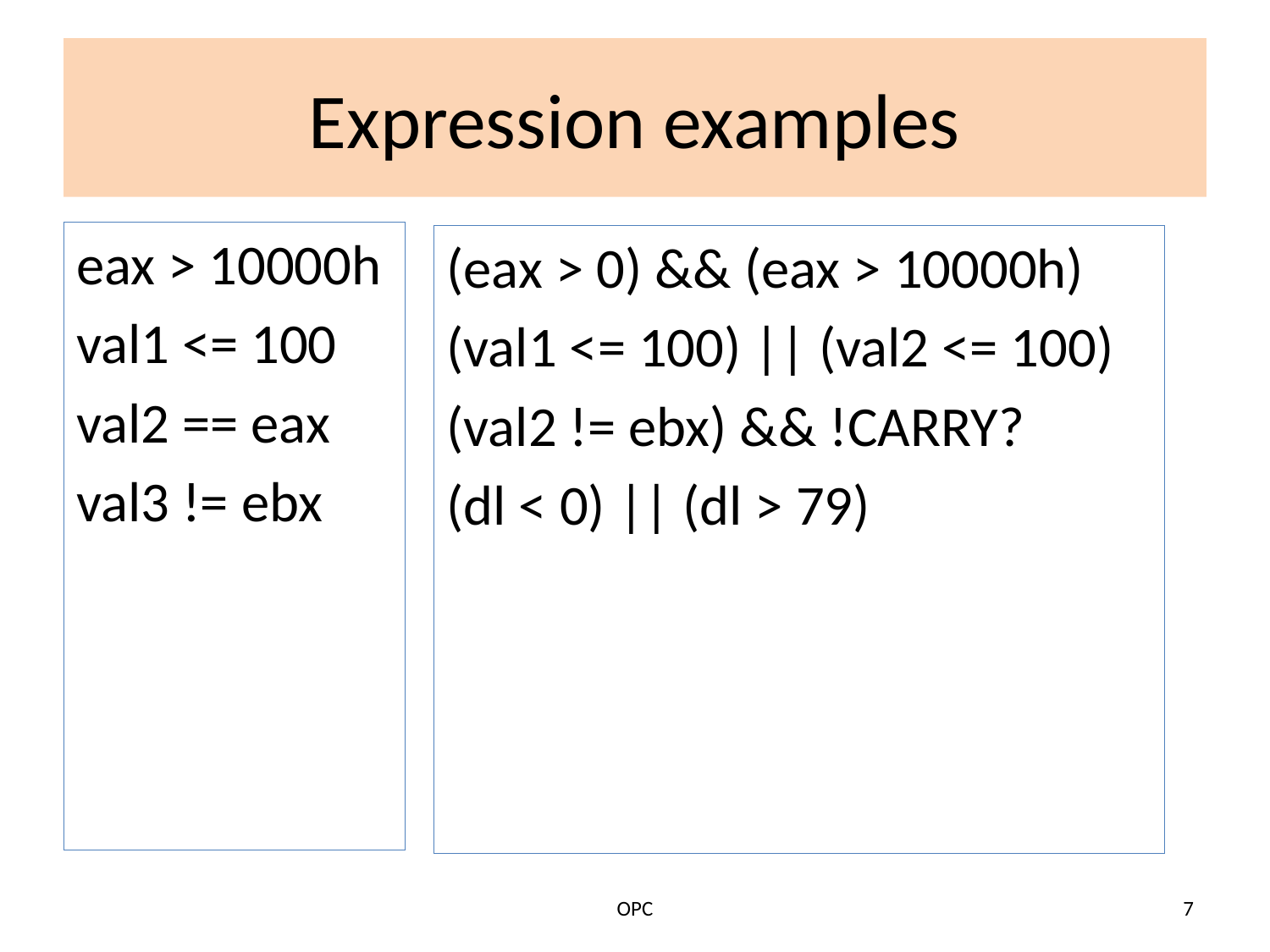

# Expression examples
eax > 10000h
val1 <= 100
val2 == eax
val3 != ebx

(eax > 0) && (eax > 10000h)
(val1 <= 100) || (val2 <= 100)
(val2 != ebx) && !CARRY?
(dl < 0) || (dl > 79)

OPC
7